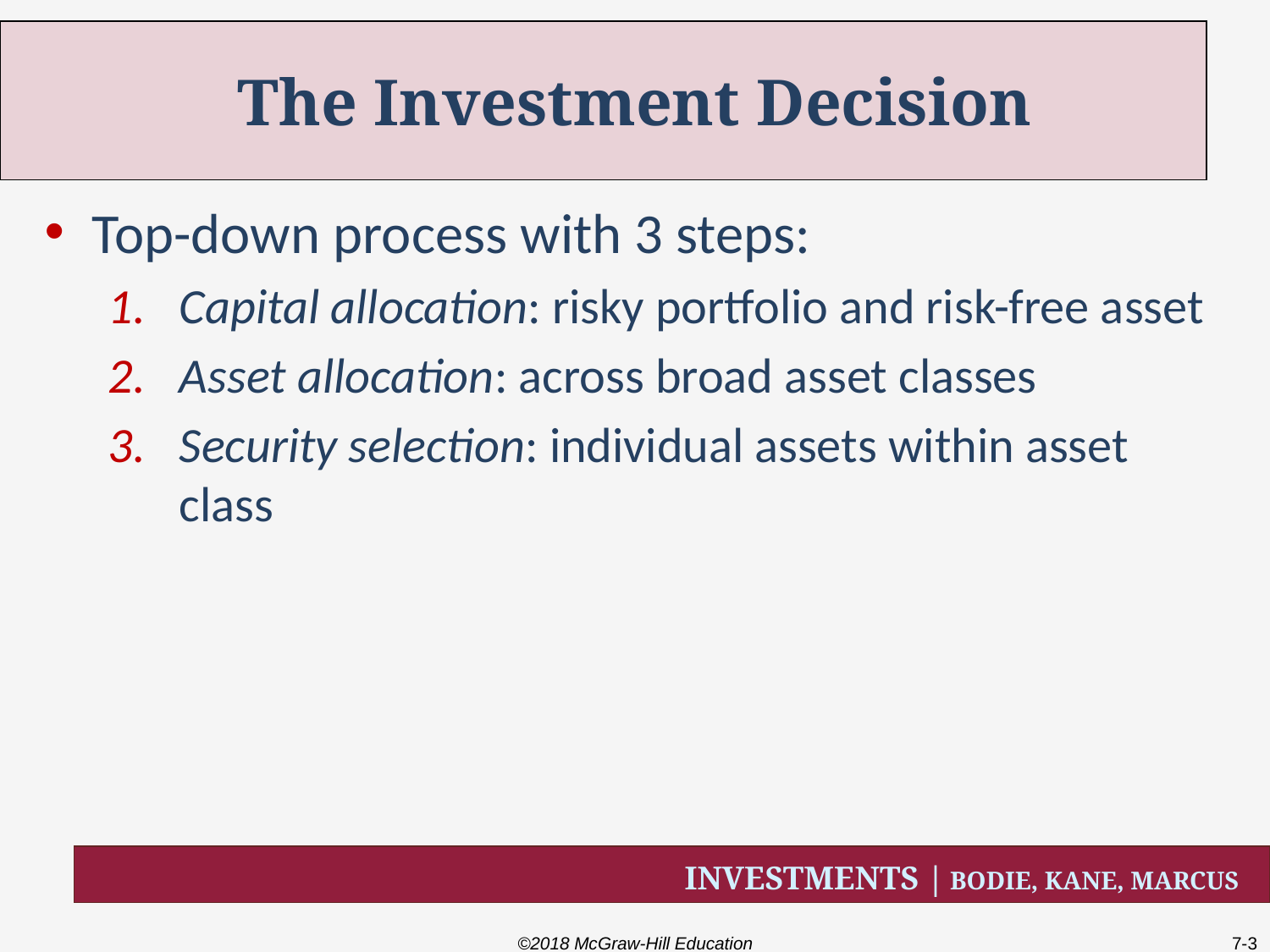

# The Investment Decision
Top-down process with 3 steps:
Capital allocation: risky portfolio and risk-free asset
Asset allocation: across broad asset classes
Security selection: individual assets within asset class
©2018 McGraw-Hill Education
7-3